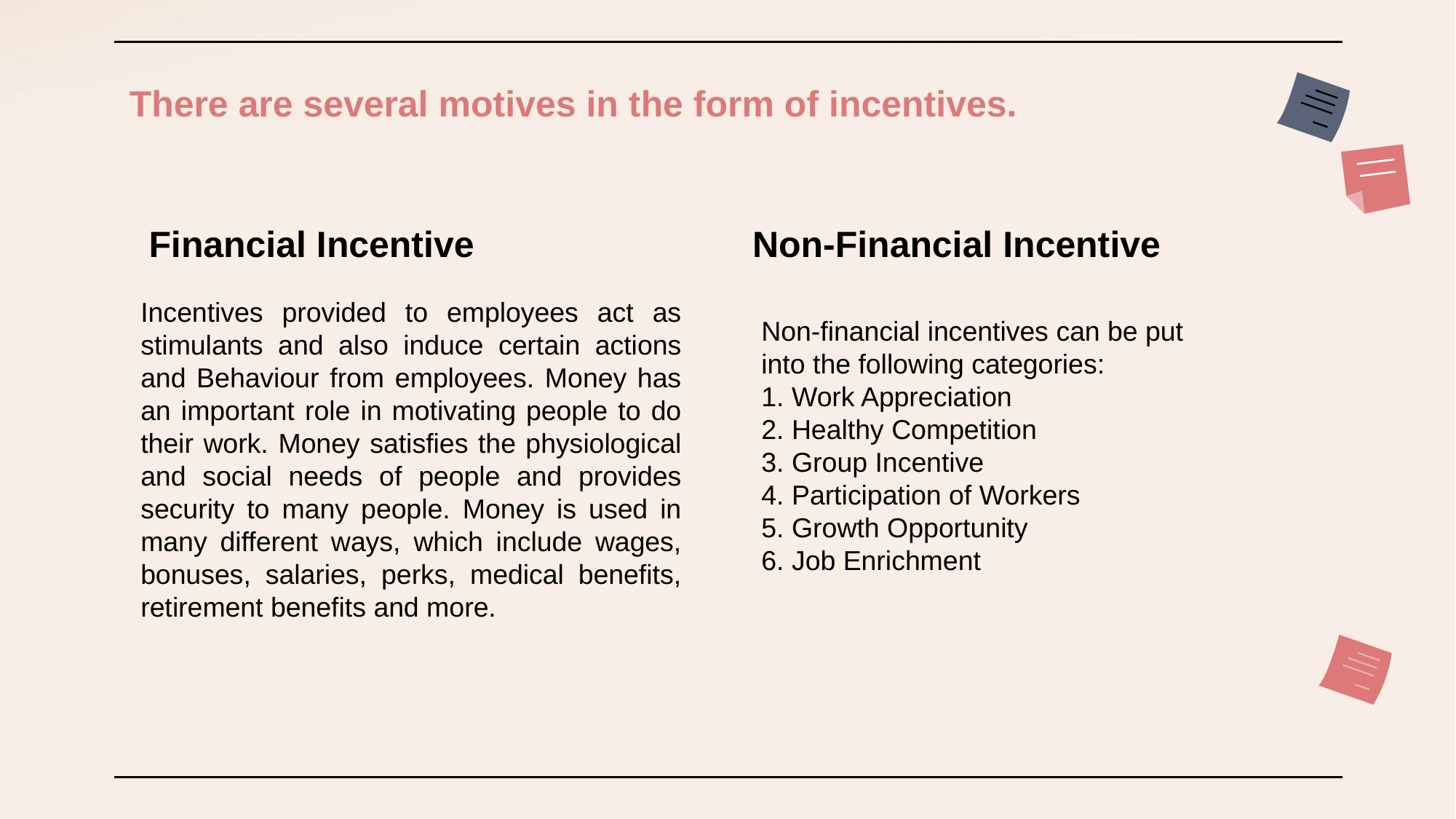

# There are several motives in the form of incentives.

Financial Incentive
Non-Financial Incentive
Incentives provided to employees act as stimulants and also induce certain actions and Behaviour from employees. Money has an important role in motivating people to do their work. Money satisfies the physiological and social needs of people and provides security to many people. Money is used in many different ways, which include wages, bonuses, salaries, perks, medical benefits, retirement benefits and more.
Non-financial incentives can be put into the following categories:
1. Work Appreciation
2. Healthy Competition
3. Group Incentive
4. Participation of Workers
5. Growth Opportunity
6. Job Enrichment